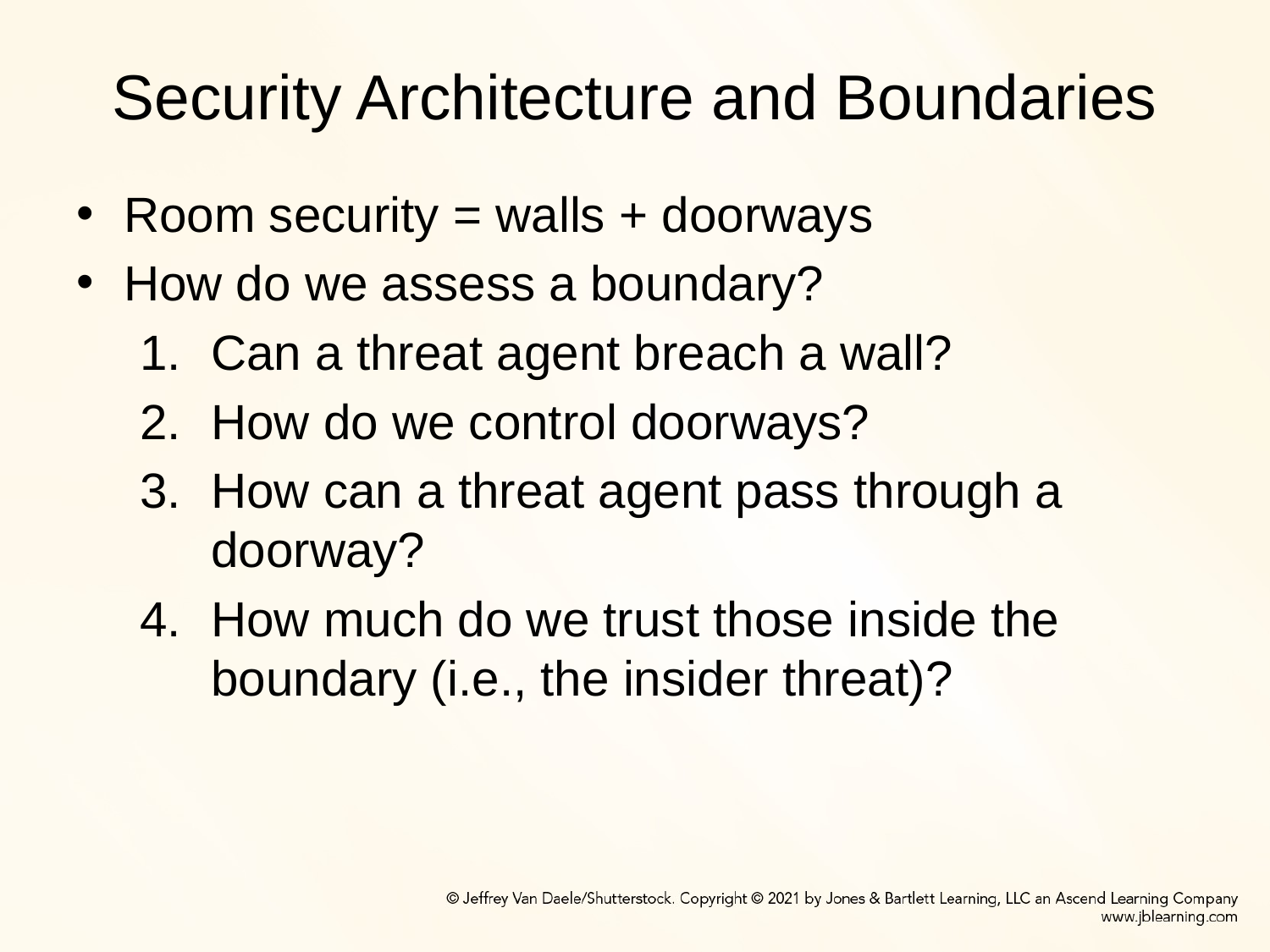

# Security Architecture and Boundaries
Room security = walls + doorways
How do we assess a boundary?
Can a threat agent breach a wall?
How do we control doorways?
How can a threat agent pass through a doorway?
How much do we trust those inside the boundary (i.e., the insider threat)?